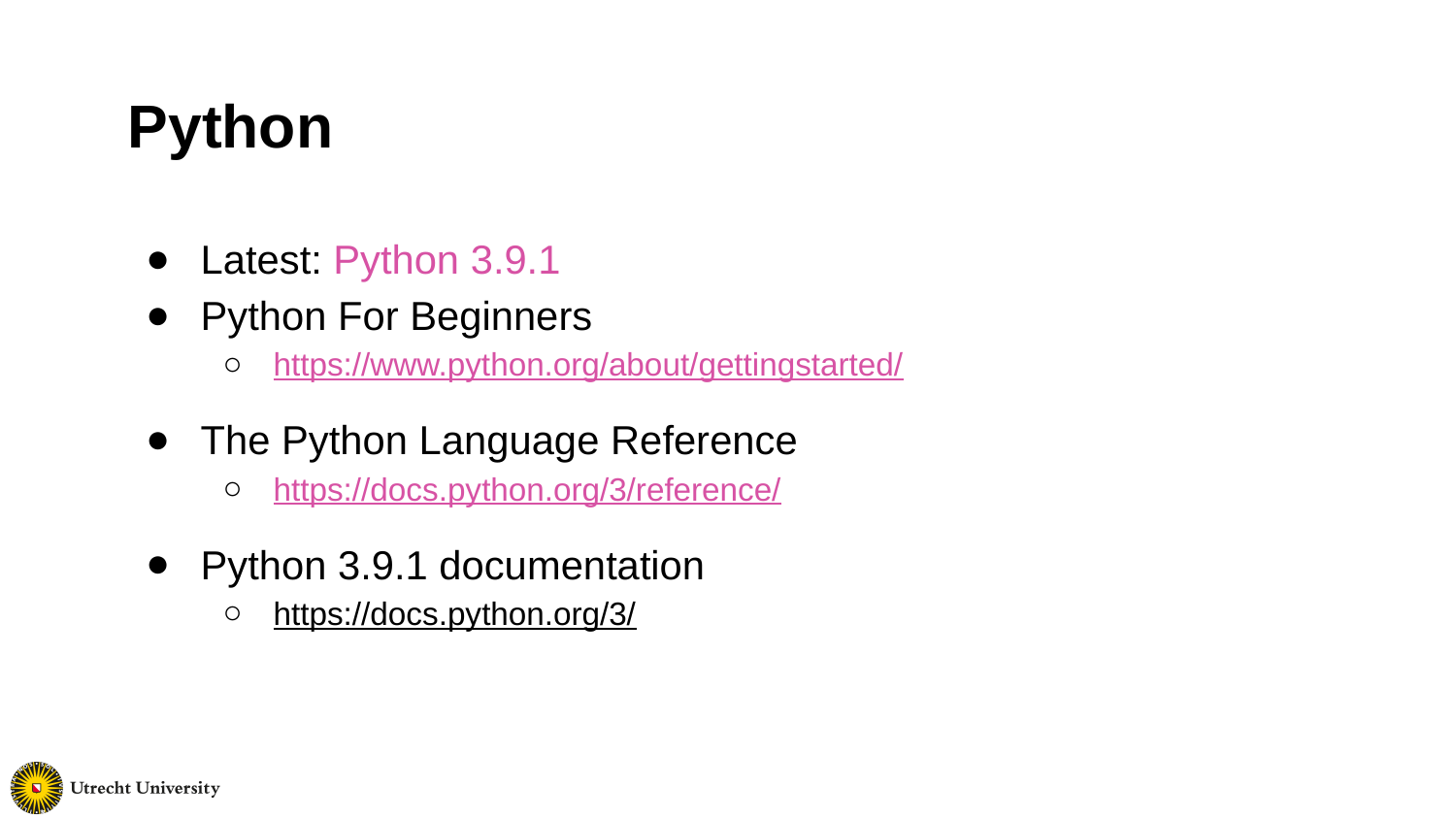

# Python
Latest: Python 3.9.1
Python For Beginners
https://www.python.org/about/gettingstarted/
The Python Language Reference
https://docs.python.org/3/reference/
Python 3.9.1 documentation
https://docs.python.org/3/